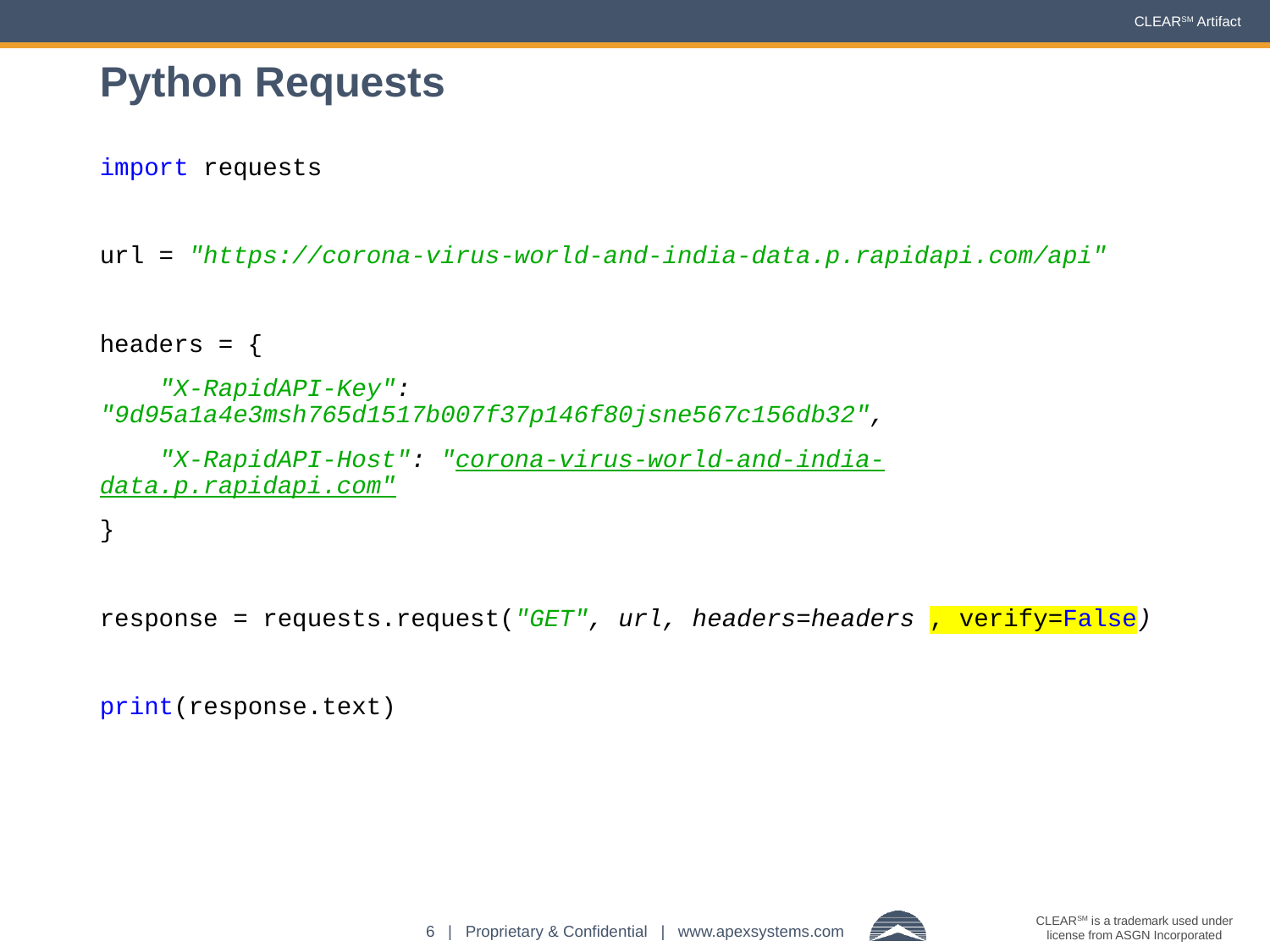

# Python Requests
import requests

url = "https://corona-virus-world-and-india-data.p.rapidapi.com/api"

headers = {
    "X-RapidAPI-Key": "9d95a1a4e3msh765d1517b007f37p146f80jsne567c156db32",
    "X-RapidAPI-Host": "corona-virus-world-and-india-data.p.rapidapi.com"
}

response = requests.request("GET", url, headers=headers , verify=False)

print(response.text)